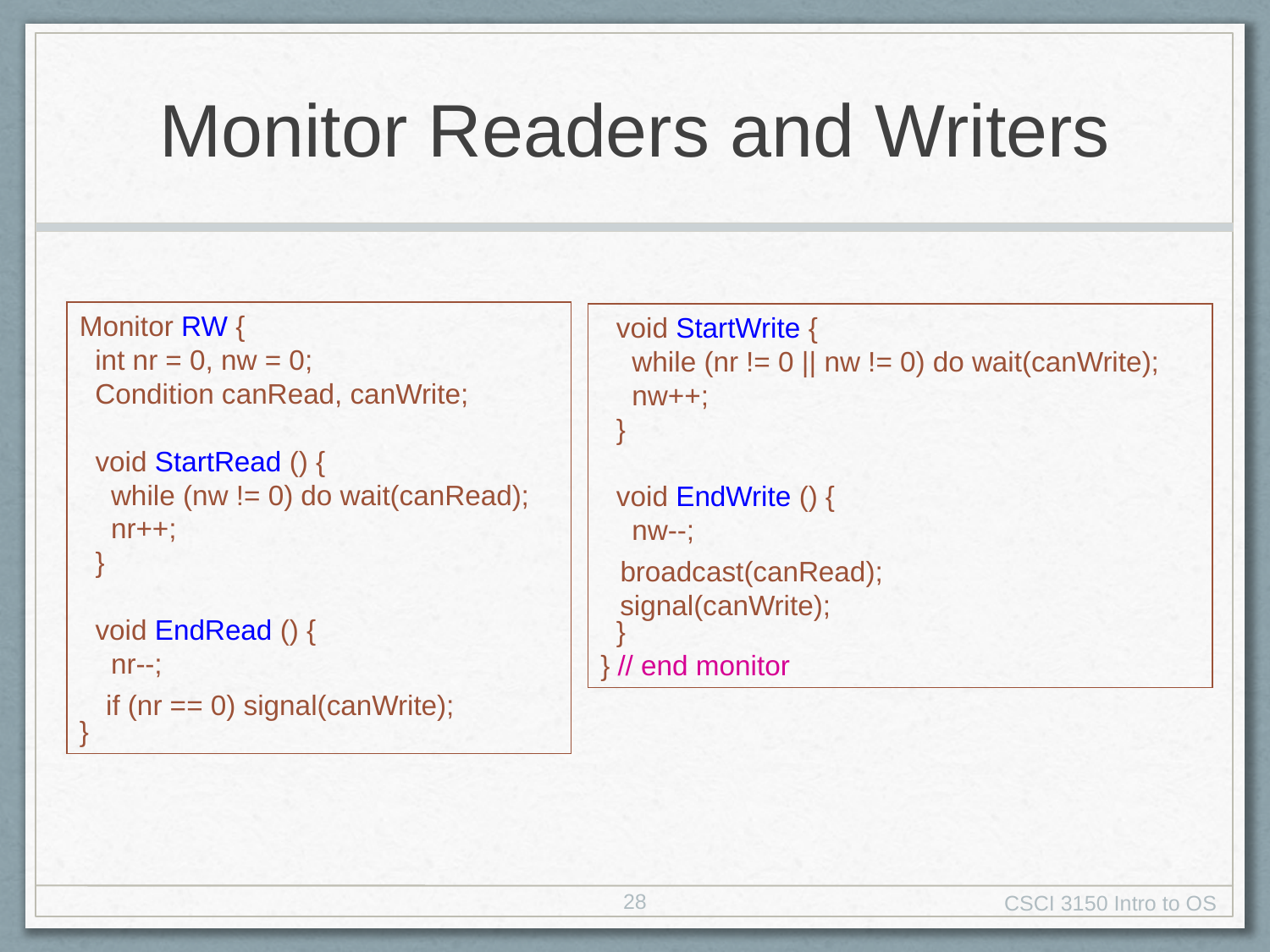

# Monitor Readers and Writers
Monitor RW {
  int nr = 0, nw = 0;
  Condition canRead, canWrite;

  void StartRead () {
    while (nw != 0) do wait(canRead);
    nr++;
  }

  void EndRead () {
    nr--;

}
  void StartWrite {
    while (nr != 0 || nw != 0) do wait(canWrite);
    nw++;
  }

  void EndWrite () {
    nw--;

  }
} // end monitor

 broadcast(canRead);
 signal(canWrite);
 if (nr == 0) signal(canWrite);
28
CSCI 3150 Intro to OS